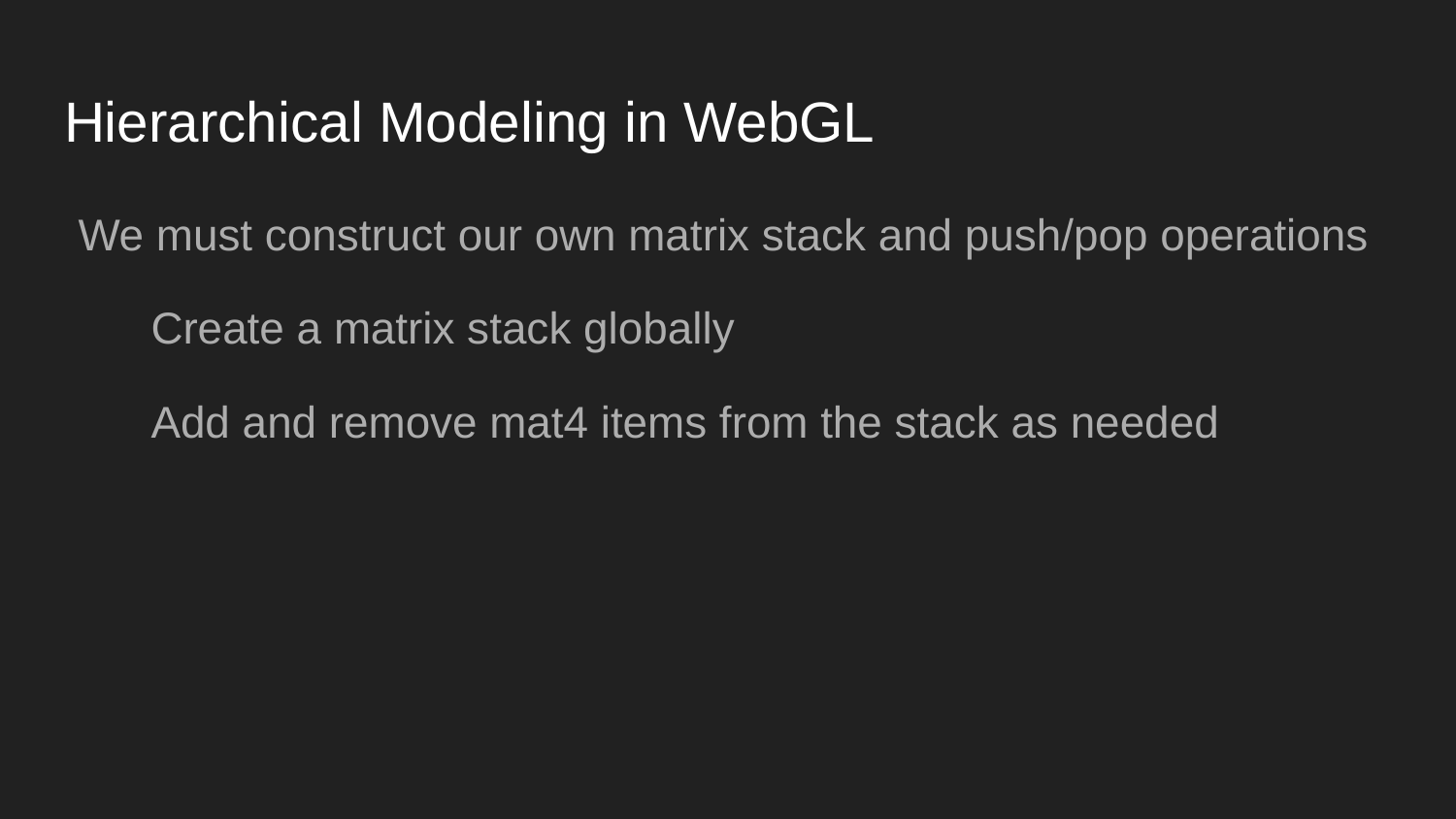

# Hierarchical Modeling in WebGL
We must construct our own matrix stack and push/pop operations
Create a matrix stack globally
Add and remove mat4 items from the stack as needed